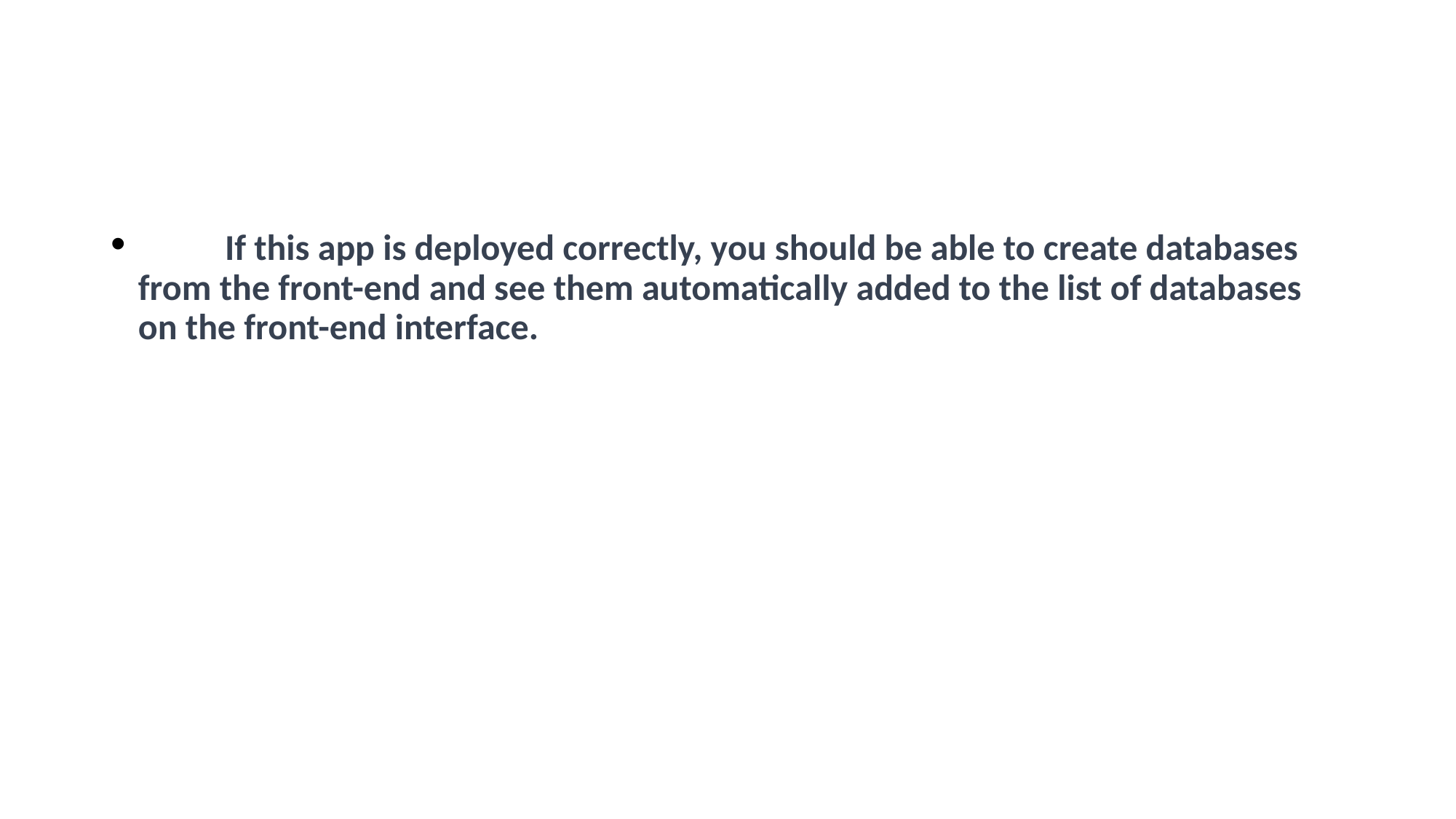

#
         If this app is deployed correctly, you should be able to create databases from the front-end and see them automatically added to the list of databases on the front-end interface.